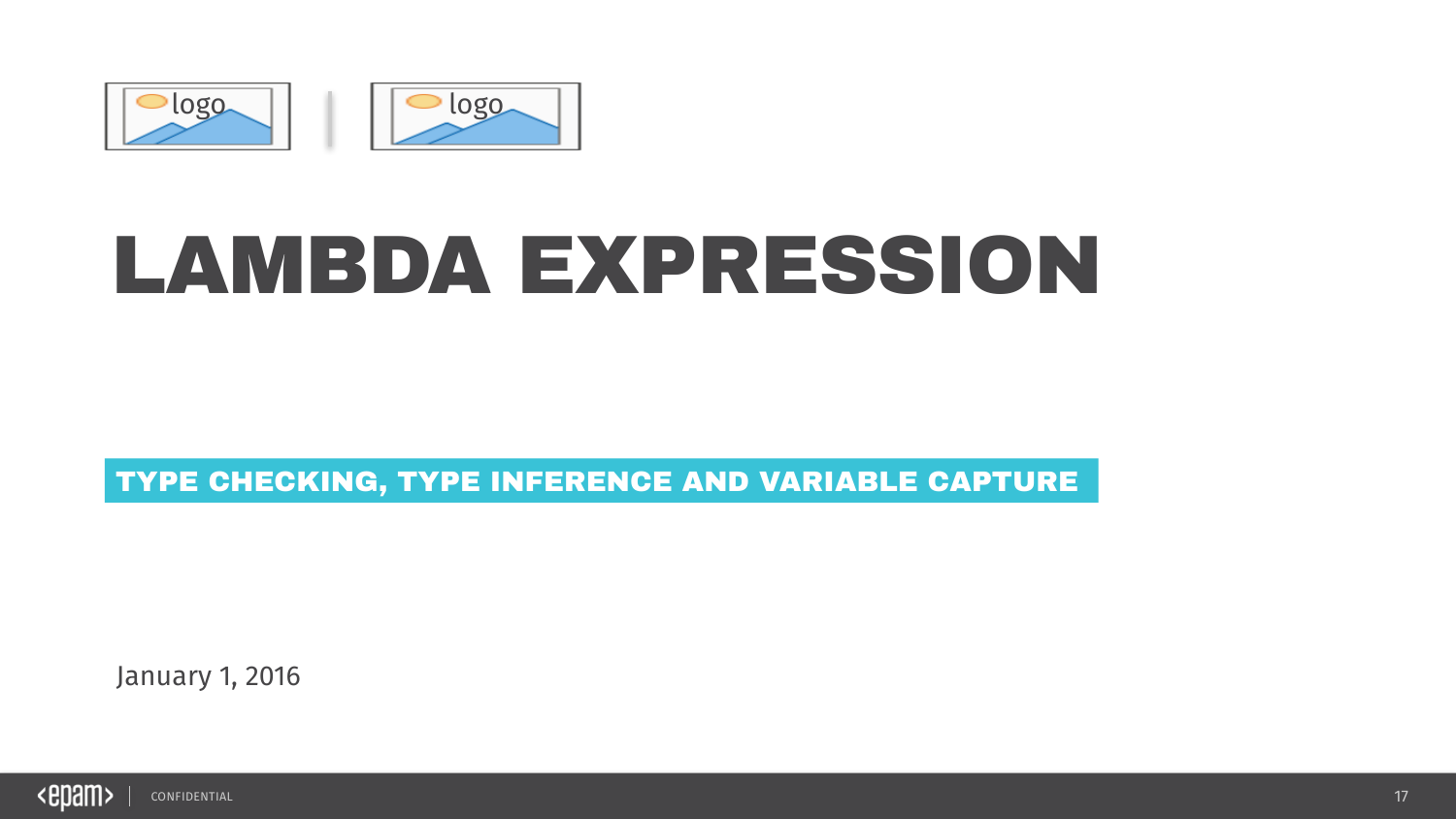

Lambda Expression
Type Checking, Type Inference and Variable Capture
January 1, 2016